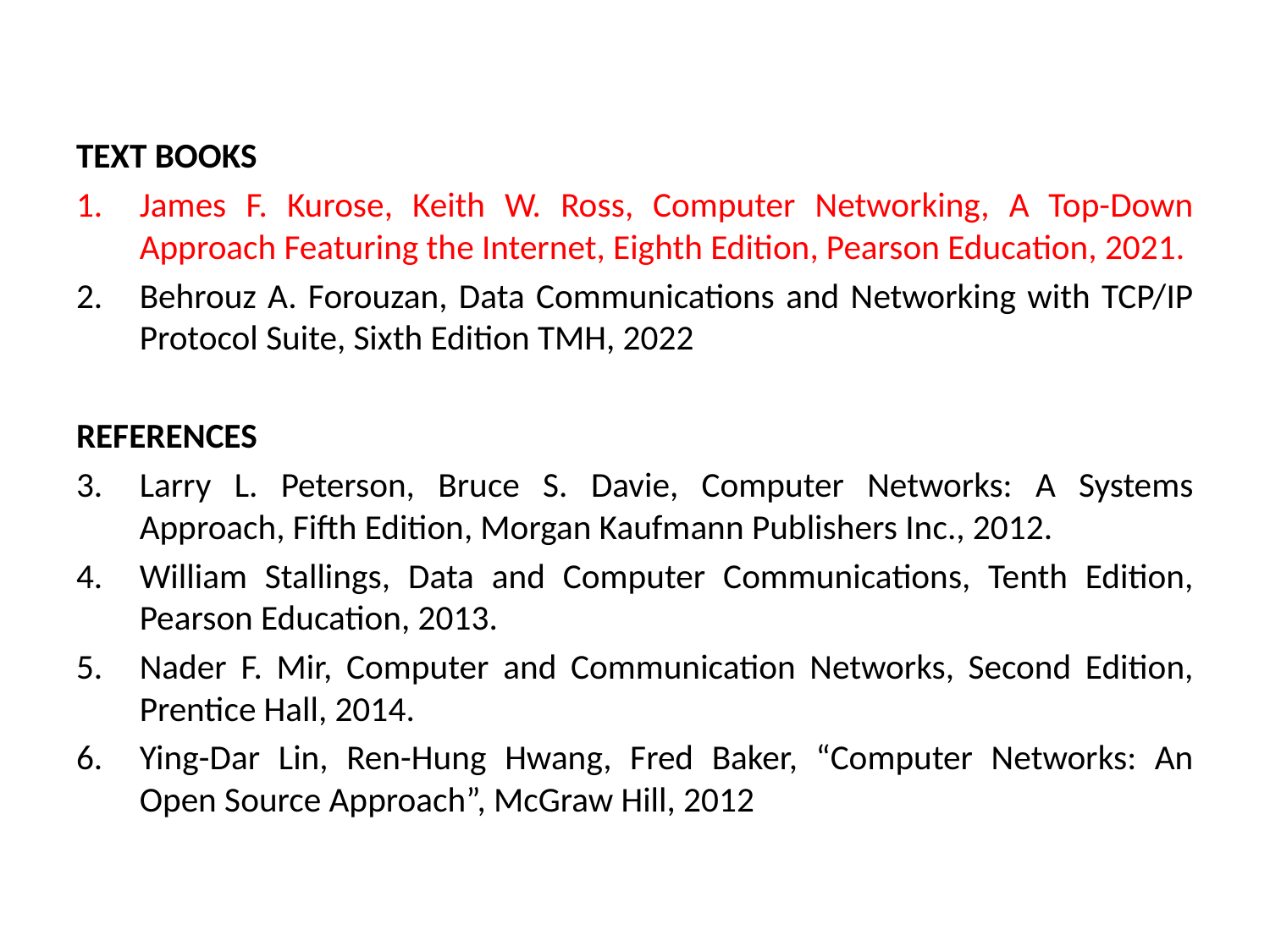

TEXT BOOKS
James F. Kurose, Keith W. Ross, Computer Networking, A Top-Down Approach Featuring the Internet, Eighth Edition, Pearson Education, 2021.
Behrouz A. Forouzan, Data Communications and Networking with TCP/IP Protocol Suite, Sixth Edition TMH, 2022

REFERENCES
Larry L. Peterson, Bruce S. Davie, Computer Networks: A Systems Approach, Fifth Edition, Morgan Kaufmann Publishers Inc., 2012.
William Stallings, Data and Computer Communications, Tenth Edition, Pearson Education, 2013.
Nader F. Mir, Computer and Communication Networks, Second Edition, Prentice Hall, 2014.
Ying-Dar Lin, Ren-Hung Hwang, Fred Baker, “Computer Networks: An Open Source Approach”, McGraw Hill, 2012